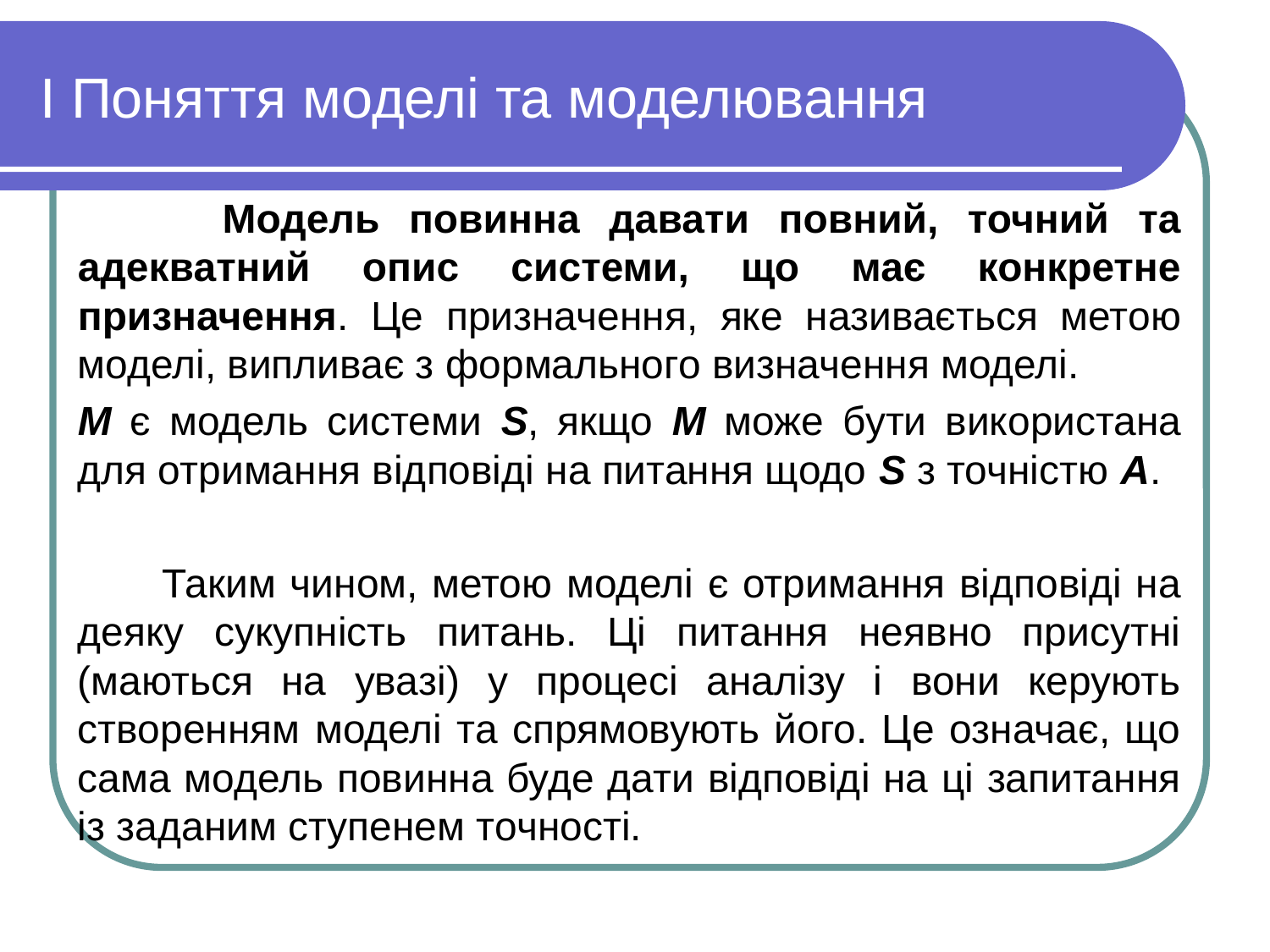

# І Поняття моделі та моделювання
     Модель повинна давати повний, точний та адекватний опис системи, що має конкретне призначення. Це призначення, яке називається метою моделі, випливає з формального визначення моделі.
М є модель системи S, якщо М може бути використана для отримання відповіді на питання щодо S з точністю А.

      Таким чином, метою моделі є отримання відповіді на деяку сукупність питань. Ці питання неявно присутні (маються на увазі) у процесі аналізу і вони керують створенням моделі та спрямовують його. Це означає, що сама модель повинна буде дати відповіді на ці запитання із заданим ступенем точності.